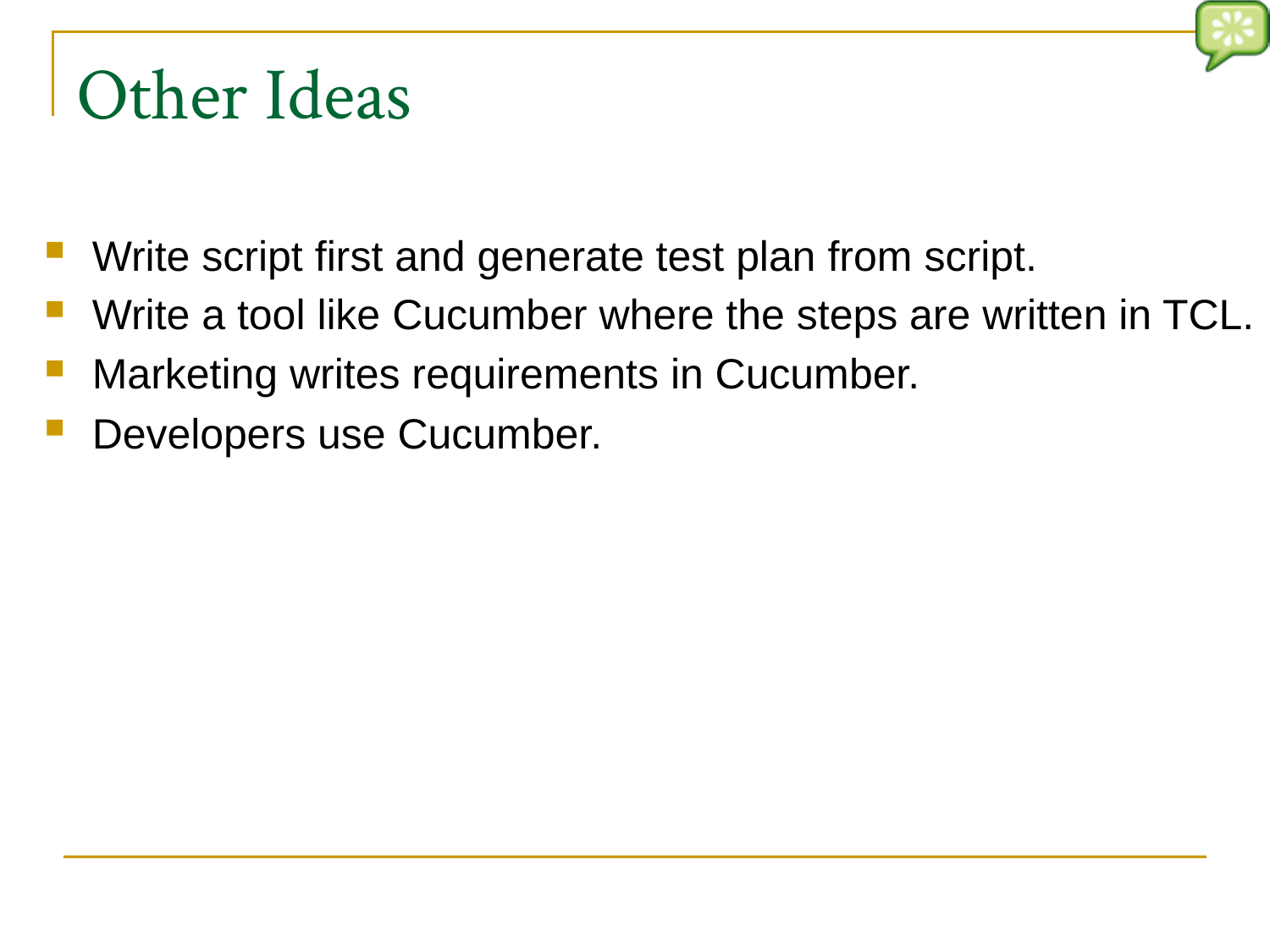

# Other Ideas
Write script first and generate test plan from script.
Write a tool like Cucumber where the steps are written in TCL.
Marketing writes requirements in Cucumber.
Developers use Cucumber.